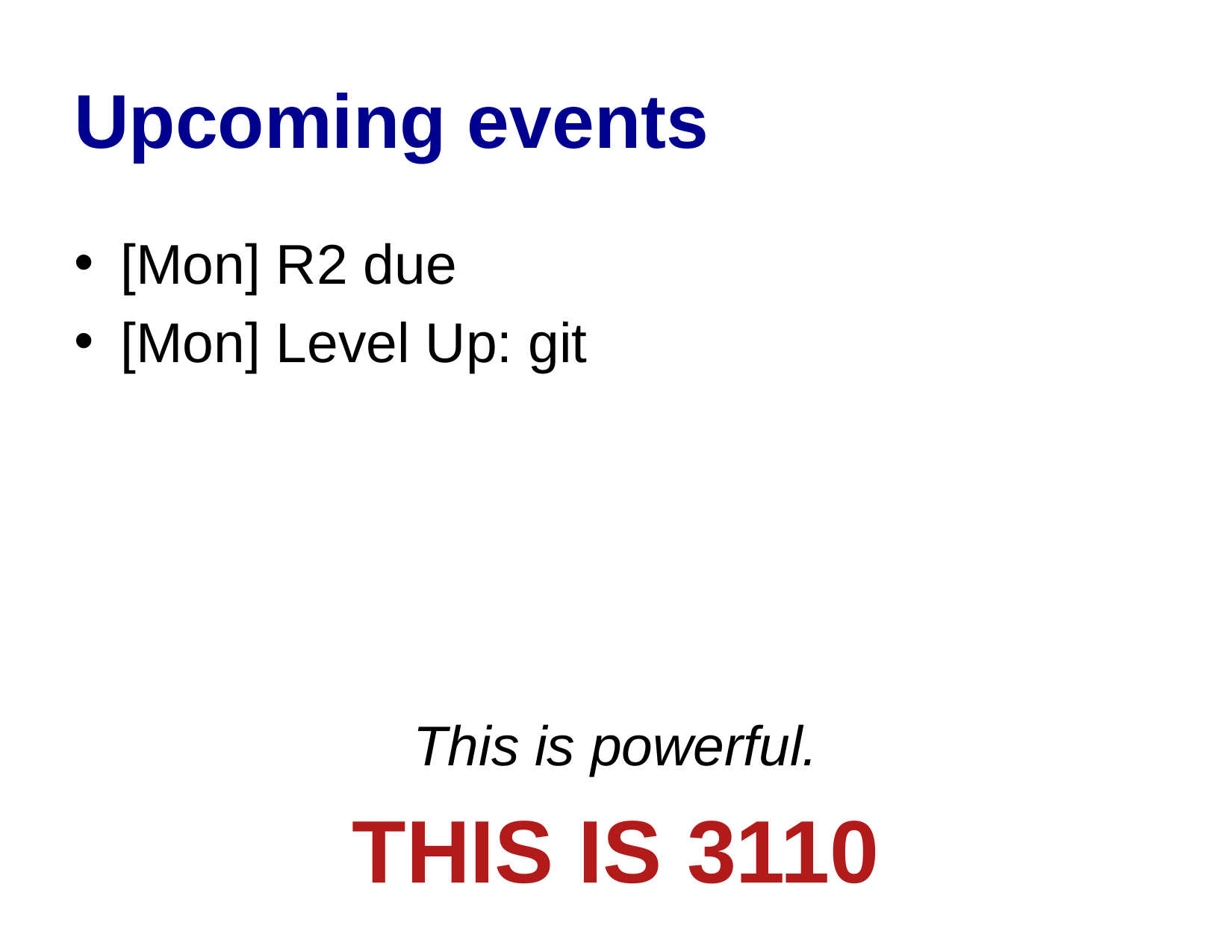

# Upcoming events
[Mon] R2 due
[Mon] Level Up: git

This is powerful.
THIS IS 3110